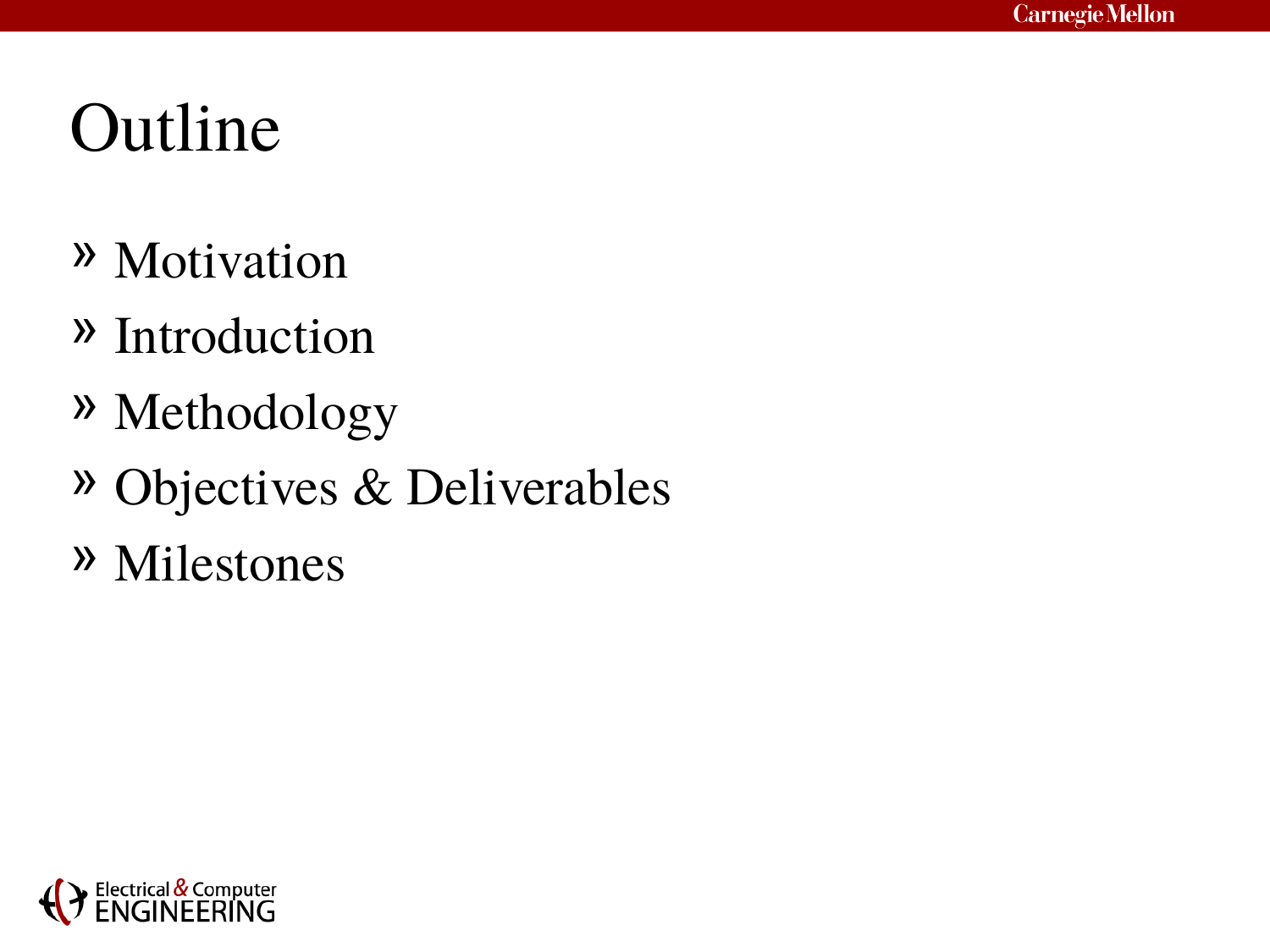

# Outline
Motivation
Introduction
Methodology
Objectives & Deliverables
Milestones
2